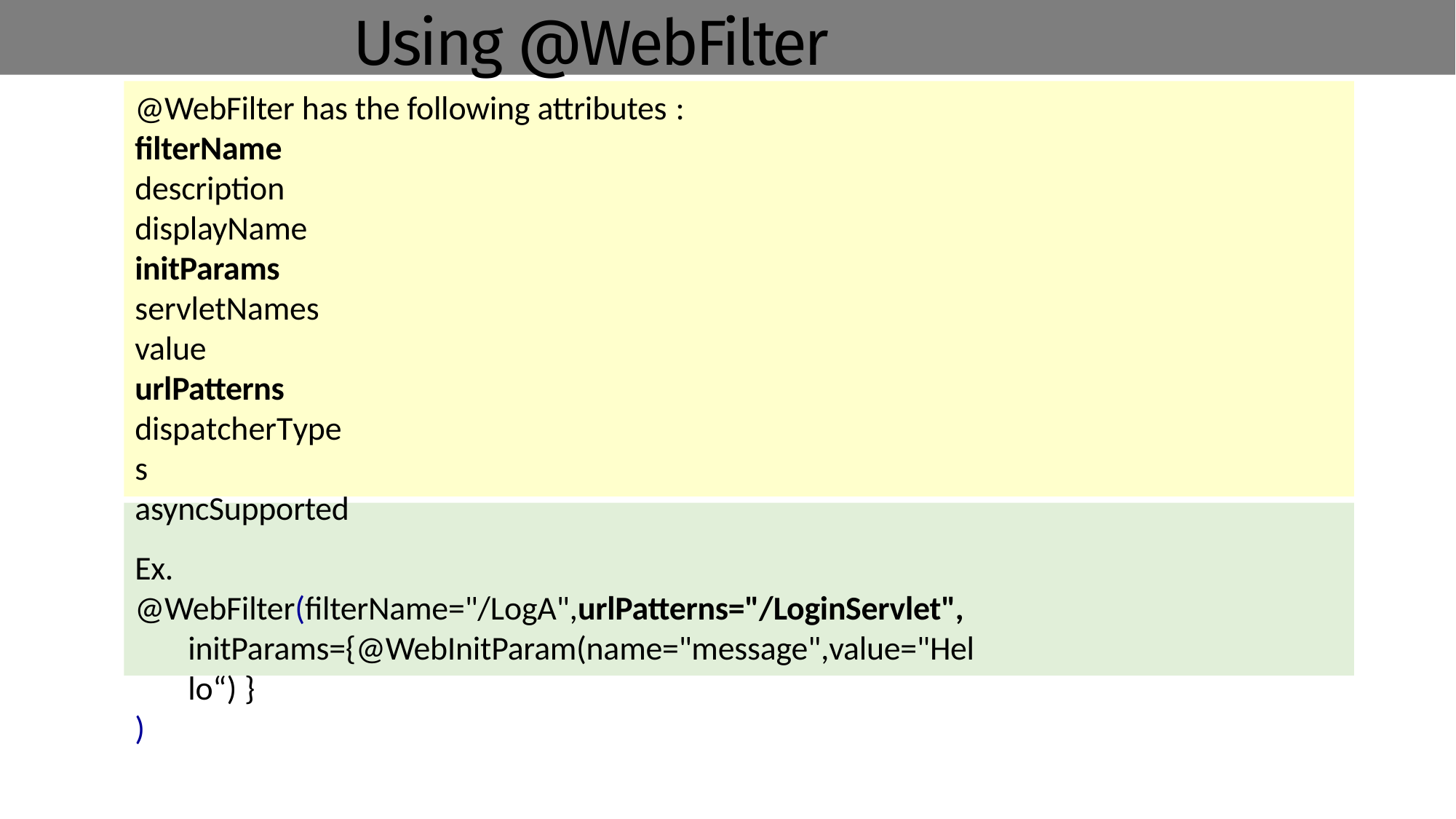

# Using @WebFilter Annotation

@WebFilter has the following attributes :
filterName  description  displayName  initParams  servletNames  value  urlPatterns  dispatcherTypes  asyncSupported
Ex.  @WebFilter(filterName="/LogA",urlPatterns="/LoginServlet",
initParams={@WebInitParam(name="message",value="Hello“) }
)